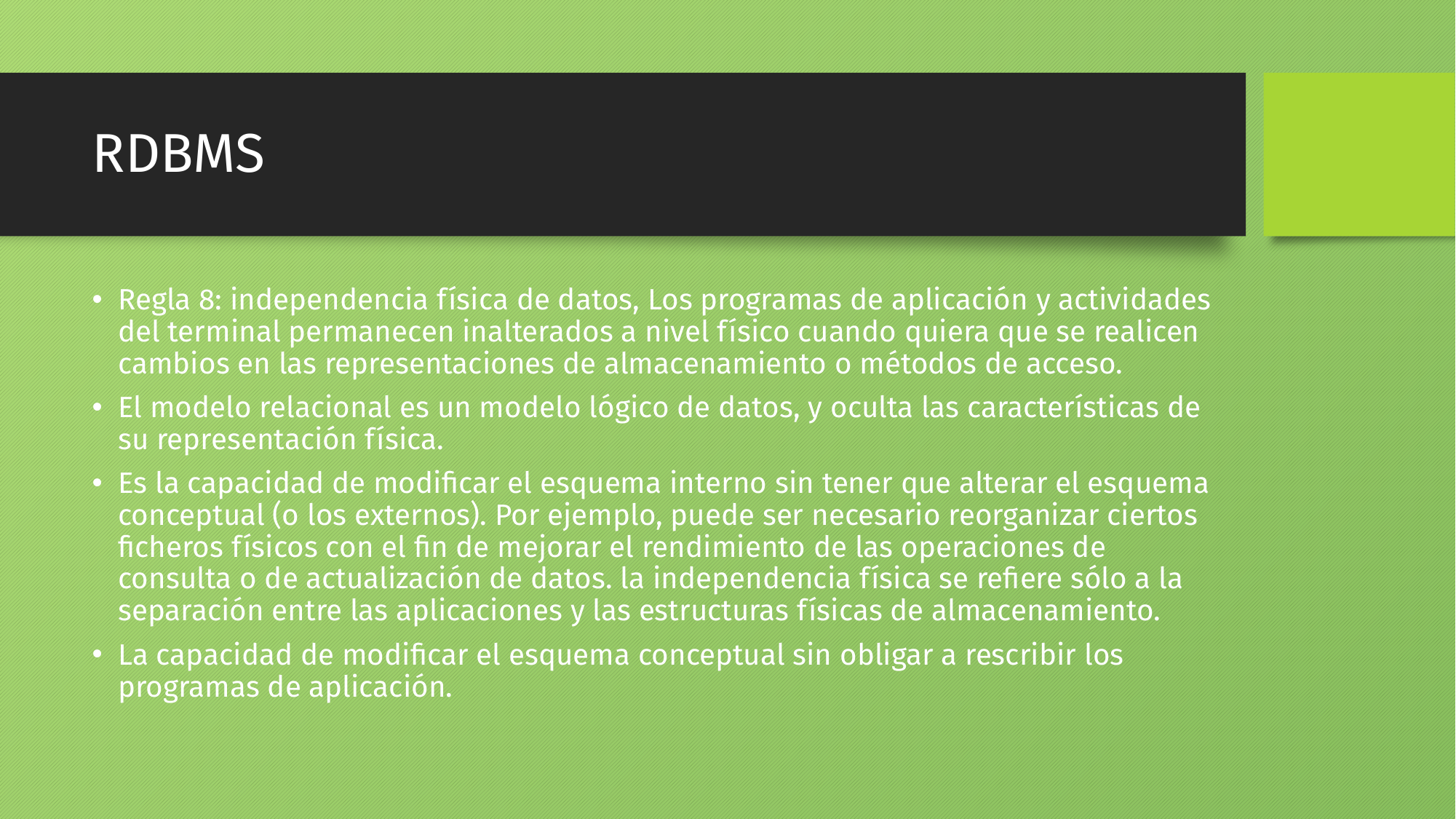

# RDBMS
Regla 8: independencia física de datos, Los programas de aplicación y actividades del terminal permanecen inalterados a nivel físico cuando quiera que se realicen cambios en las representaciones de almacenamiento o métodos de acceso.
El modelo relacional es un modelo lógico de datos, y oculta las características de su representación física.
Es la capacidad de modificar el esquema interno sin tener que alterar el esquema conceptual (o los externos). Por ejemplo, puede ser necesario reorganizar ciertos ficheros físicos con el fin de mejorar el rendimiento de las operaciones de consulta o de actualización de datos. la independencia física se refiere sólo a la separación entre las aplicaciones y las estructuras físicas de almacenamiento.
La capacidad de modificar el esquema conceptual sin obligar a rescribir los programas de aplicación.